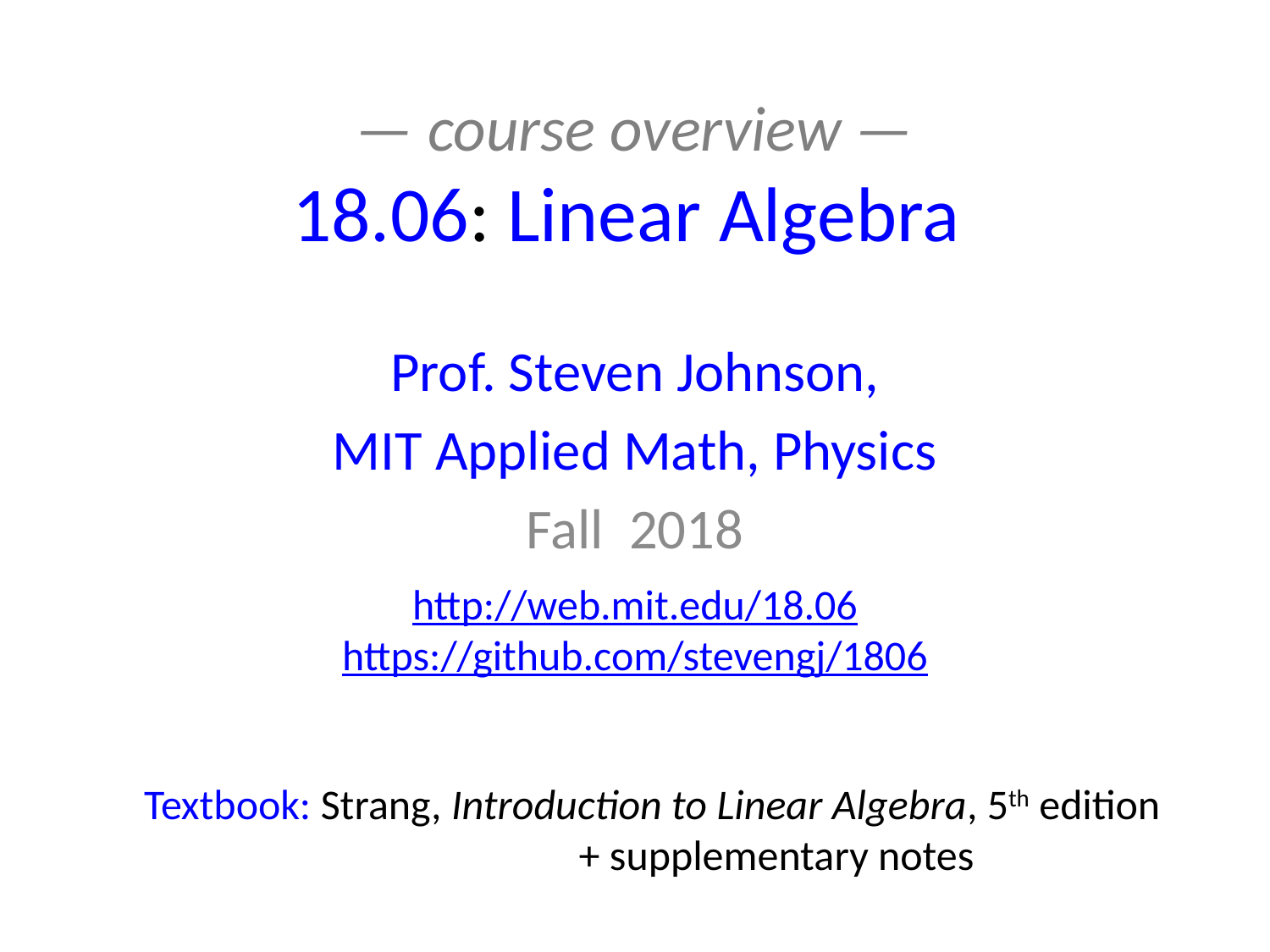

# — course overview — 18.06: Linear Algebra
Prof. Steven Johnson,
MIT Applied Math, Physics
Fall  2018
http://web.mit.edu/18.06
https://github.com/stevengj/1806

Textbook: Strang, Introduction to Linear Algebra, 5th edition
		                   + supplementary notes